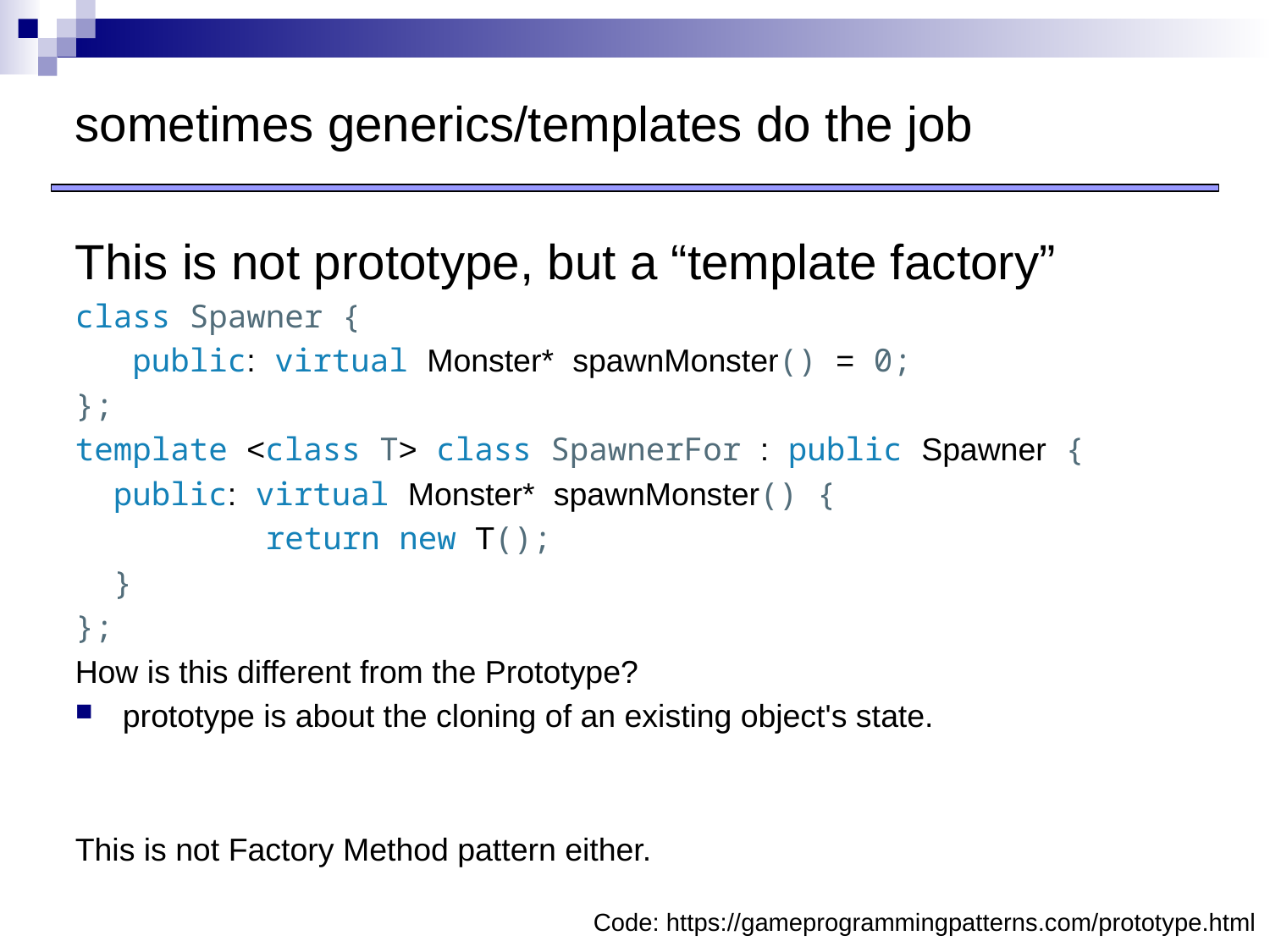

sometimes generics/templates do the job

This is not prototype, but a “template factory”
class Spawner {
   public: virtual Monster* spawnMonster() = 0;
};
template <class T> class SpawnerFor : public Spawner {
  public: virtual Monster* spawnMonster() {
          return new T();
  }
};
How is this different from the Prototype?
prototype is about the cloning of an existing object's state.

This is not Factory Method pattern either.

Code: https://gameprogrammingpatterns.com/prototype.html